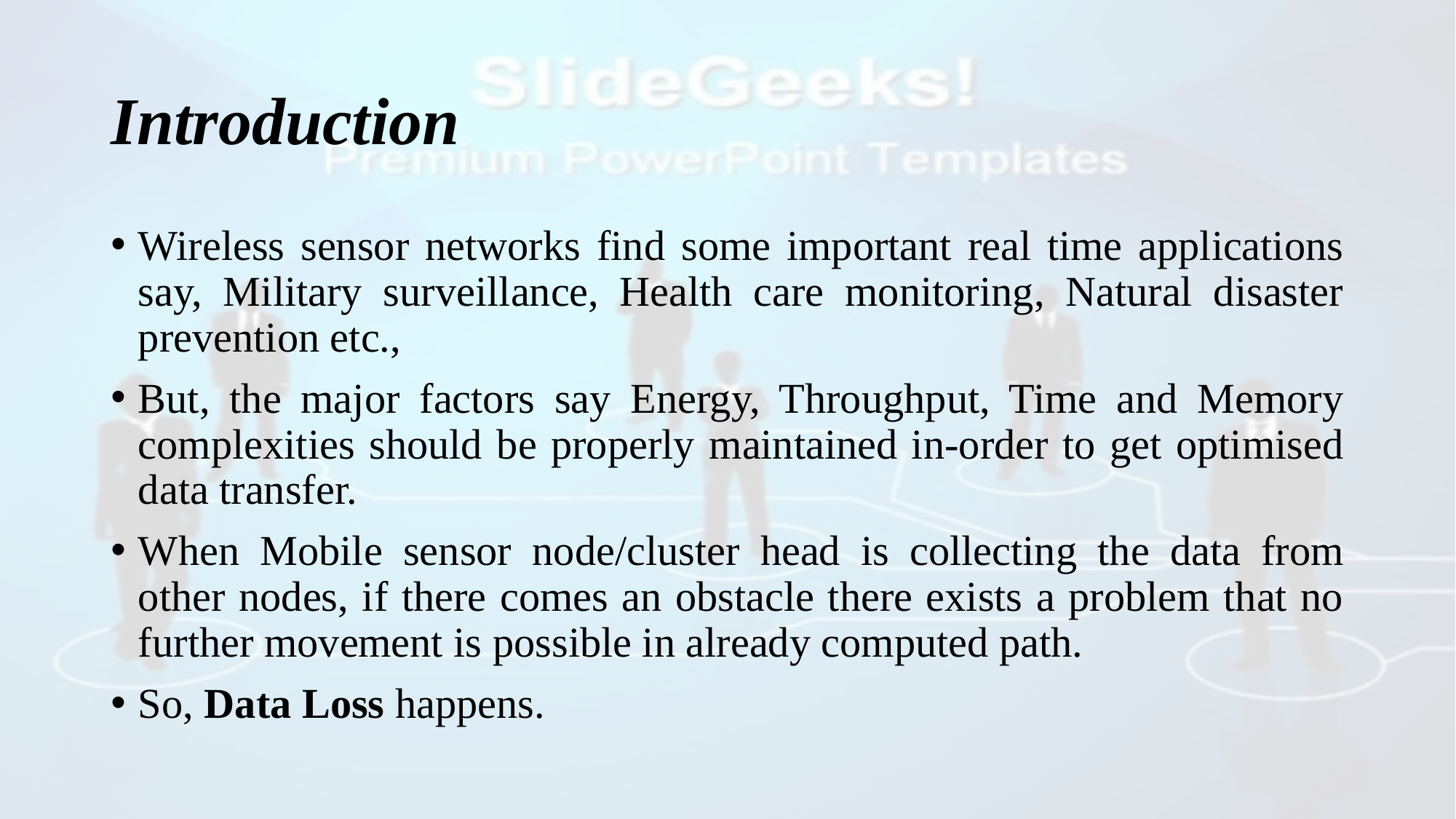

# Introduction
Wireless sensor networks find some important real time applications say, Military surveillance, Health care monitoring, Natural disaster prevention etc.,
But, the major factors say Energy, Throughput, Time and Memory complexities should be properly maintained in-order to get optimised data transfer.
When Mobile sensor node/cluster head is collecting the data from other nodes, if there comes an obstacle there exists a problem that no further movement is possible in already computed path.
So, Data Loss happens.